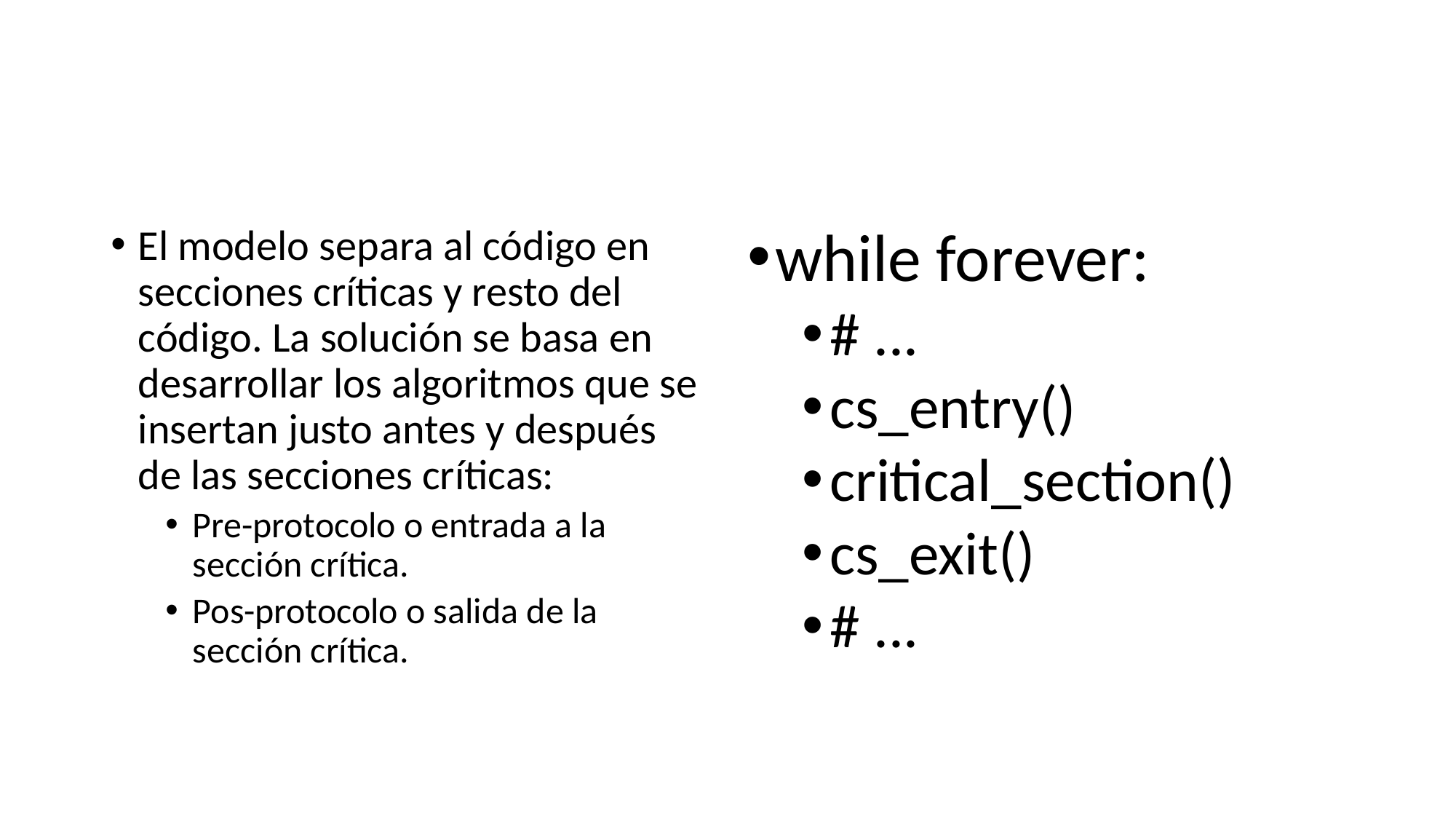

#
El modelo separa al código en secciones críticas y resto del código. La solución se basa en  desarrollar los algoritmos que se insertan justo antes y después de las secciones críticas:
Pre-protocolo o entrada a la sección crítica.
Pos-protocolo o salida de la sección crítica.
while forever:
# ...
cs_entry()
critical_section()
cs_exit()
# ...